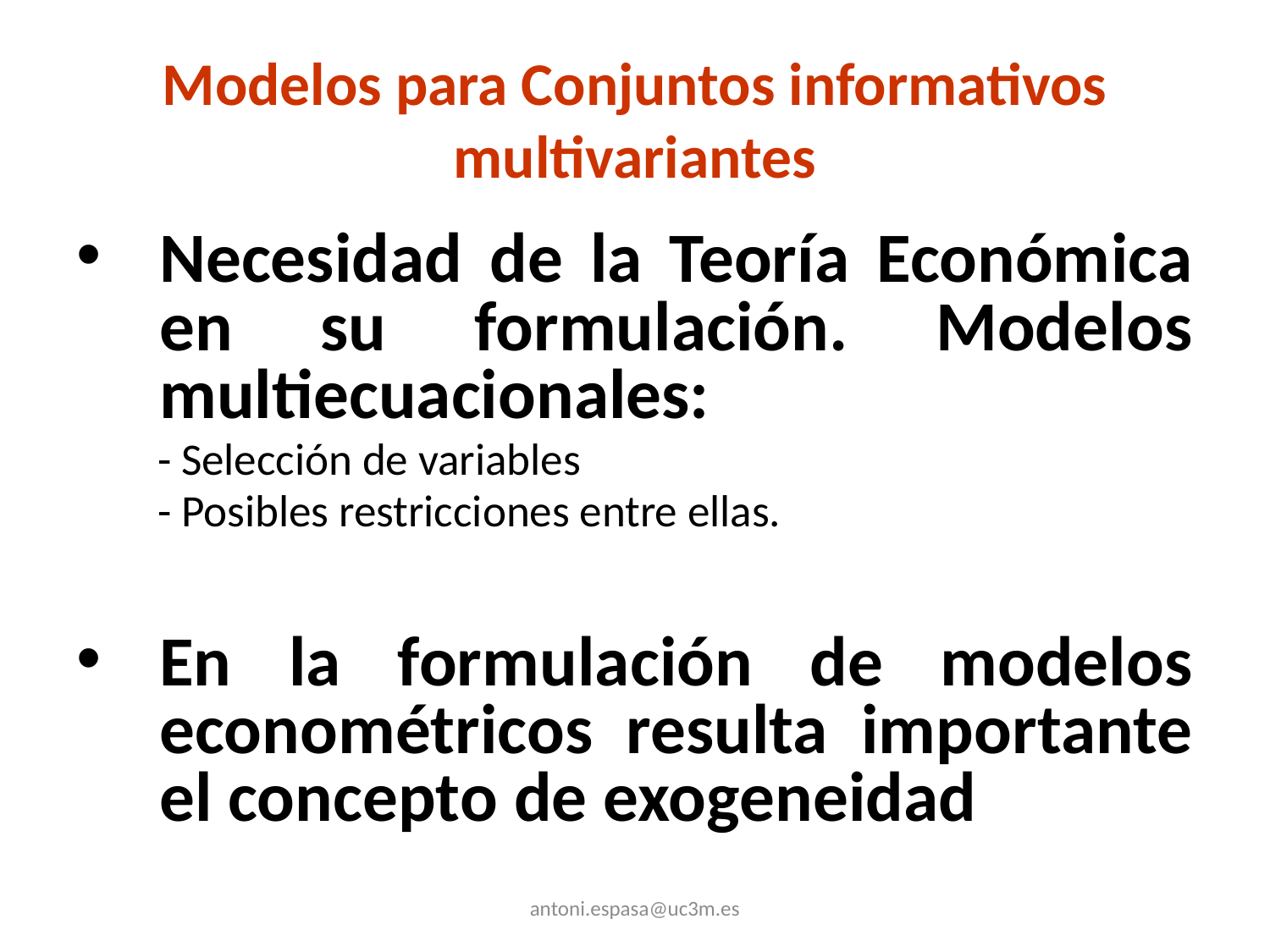

# Modelos para Conjuntos informativos multivariantes
Necesidad de la Teoría Económica en su formulación. Modelos multiecuacionales:
        - Selección de variables
        - Posibles restricciones entre ellas.

En la formulación de modelos econométricos resulta importante el concepto de exogeneidad

antoni.espasa@uc3m.es